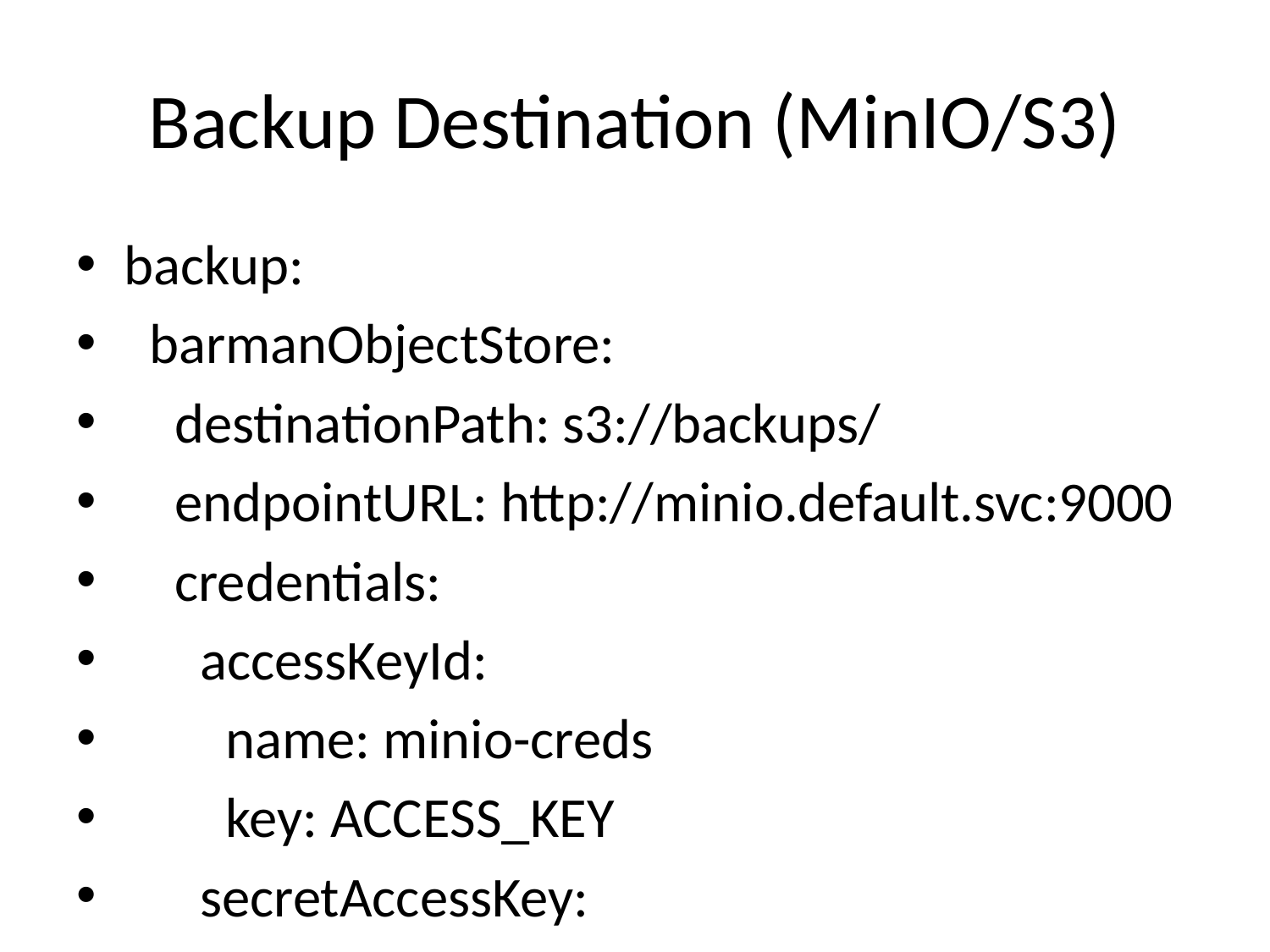

# Backup Destination (MinIO/S3)
backup:
  barmanObjectStore:
    destinationPath: s3://backups/
    endpointURL: http://minio.default.svc:9000
    credentials:
      accessKeyId:
        name: minio-creds
        key: ACCESS_KEY
      secretAccessKey:
        name: minio-creds
        key: SECRET_KEY